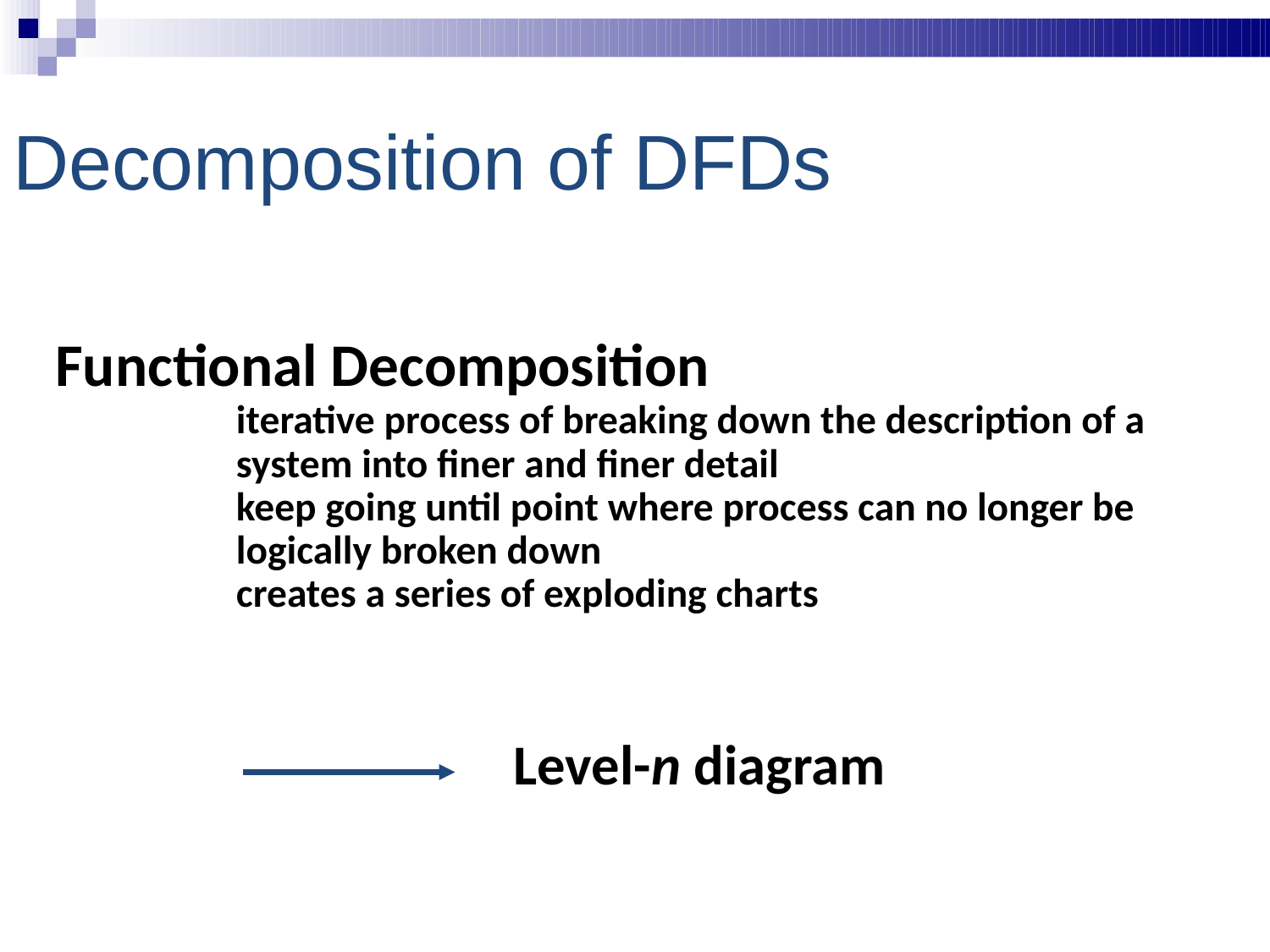

Decomposition of DFDs
Functional Decomposition
iterative process of breaking down the description of a system into finer and finer detail
keep going until point where process can no longer be logically broken down
creates a series of exploding charts

Level-n diagram